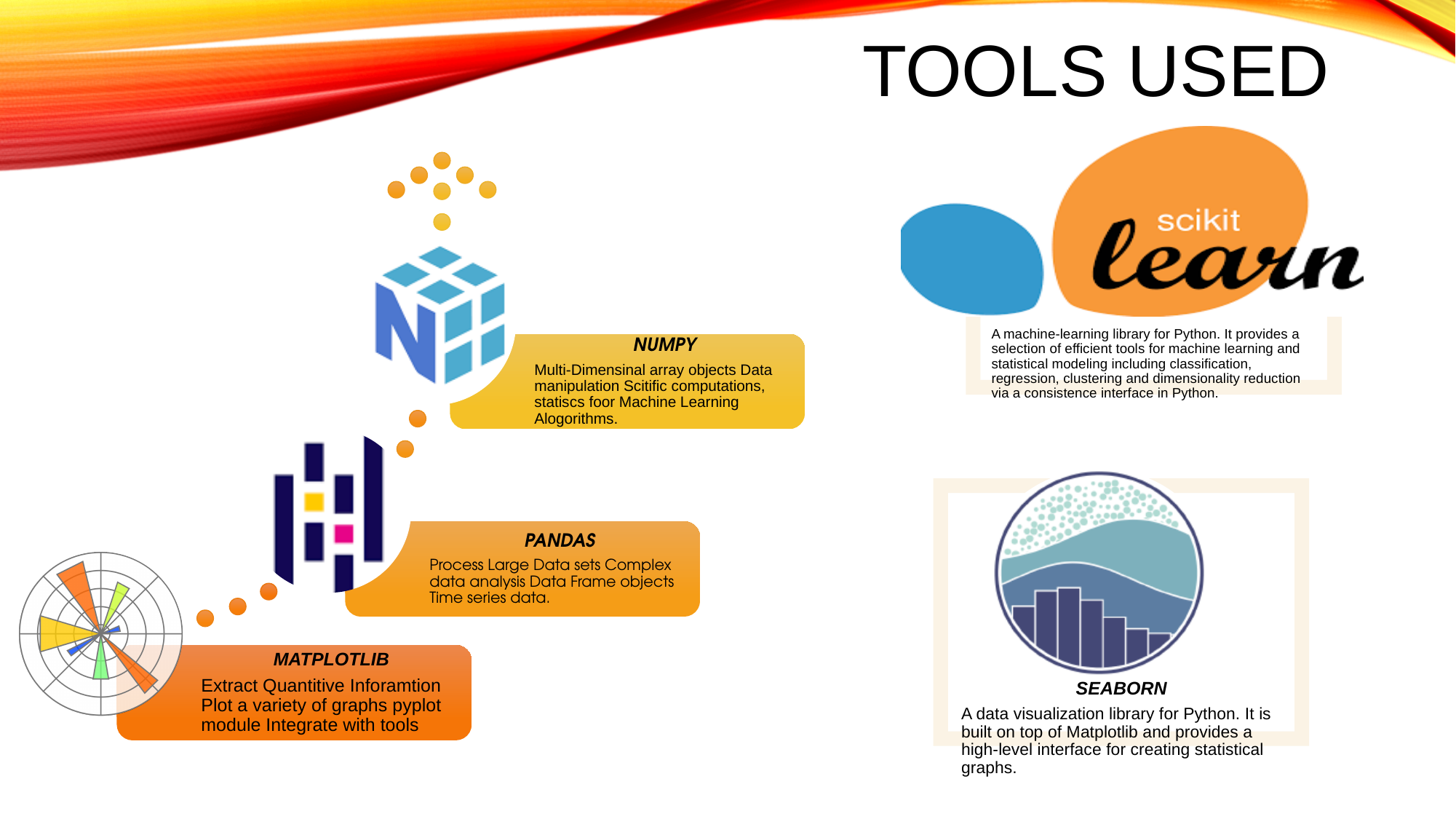

# TOOLS USED
A machine-learning library for Python. It provides a selection of efficient tools for machine learning and statistical modeling including classification, regression, clustering and dimensionality reduction via a consistence interface in Python.

SEABORN
A data visualization library for Python. It is built on top of Matplotlib and provides a high-level interface for creating statistical graphs.
MATPLOTLIB
Extract Quantitive Inforamtion Plot a variety of graphs pyplot module Integrate with tools
PANDAS
Process Large Data sets Complex data analysis Data Frame objects Time series data.
NUMPY
Multi-Dimensinal array objects Data manipulation Scitific computations, statiscs foor Machine Learning Alogorithms.